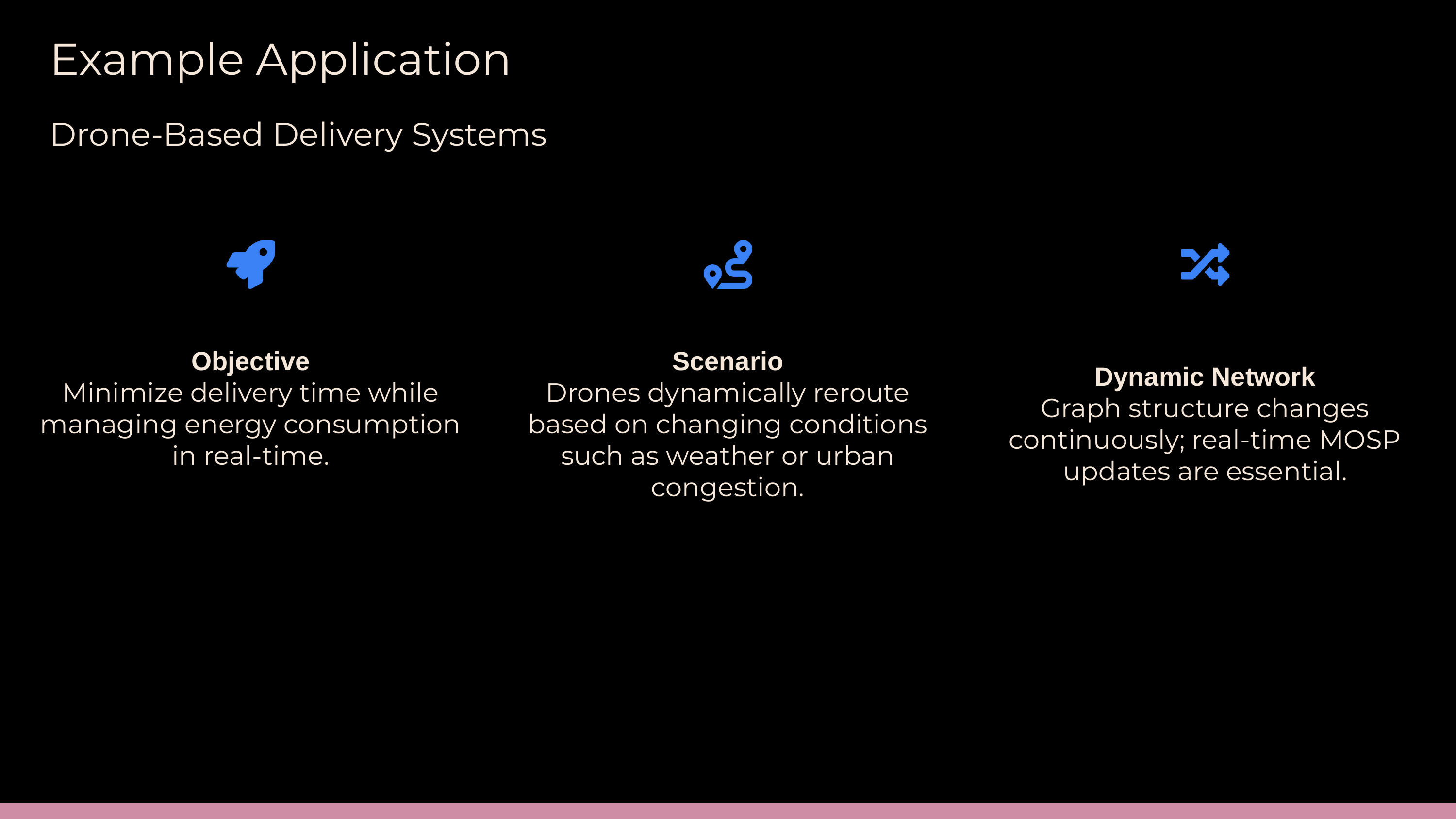

Example Application

Drone-Based Delivery Systems

Objective
Minimize delivery time while managing energy consumption in real-time.

Scenario
Drones dynamically reroute based on changing conditions such as weather or urban congestion.

Dynamic Network
Graph structure changes continuously; real-time MOSP updates are essential.